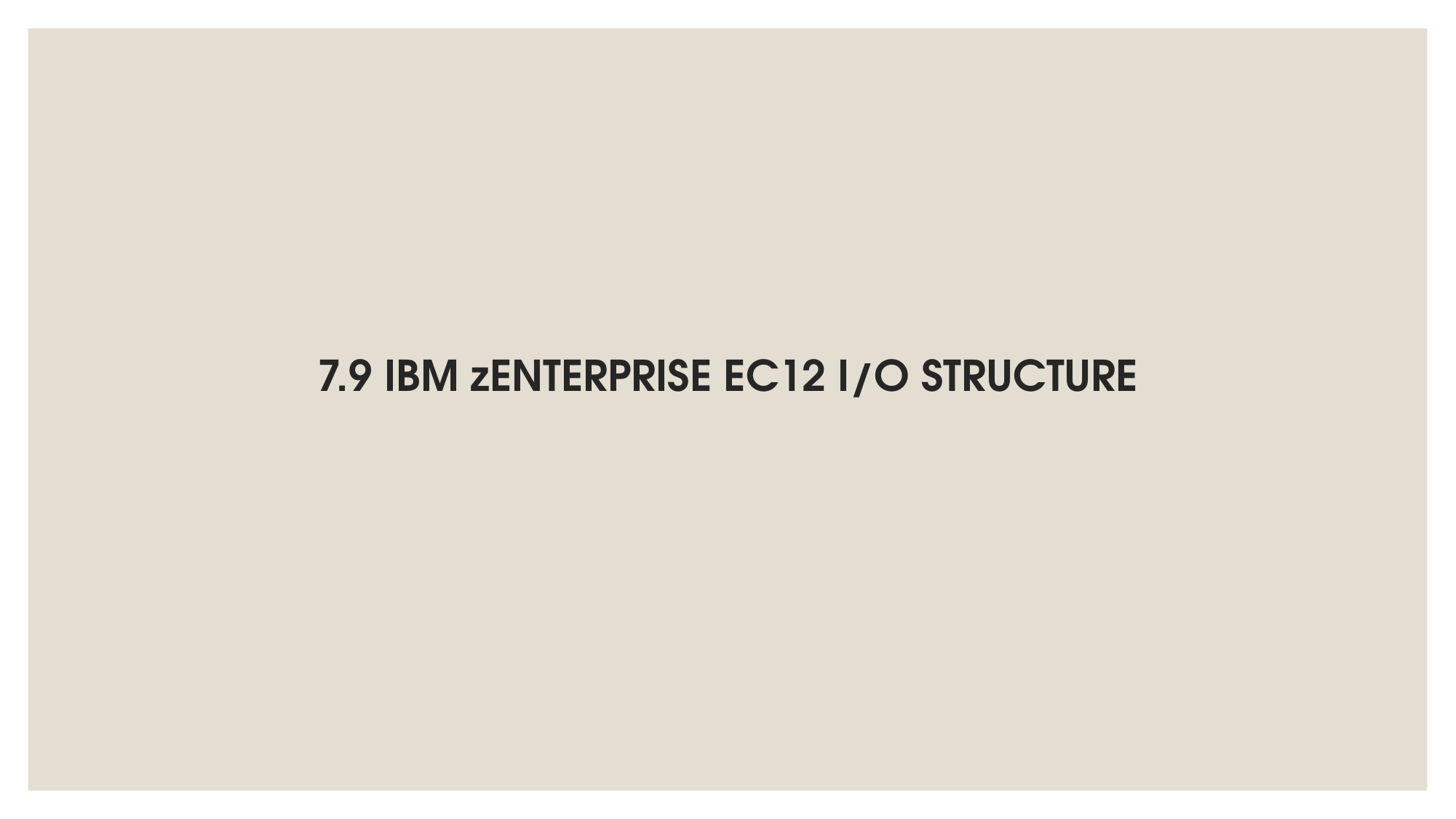

# 7.9 IBM zENTERPRISE EC12 I/O STRUCTURE